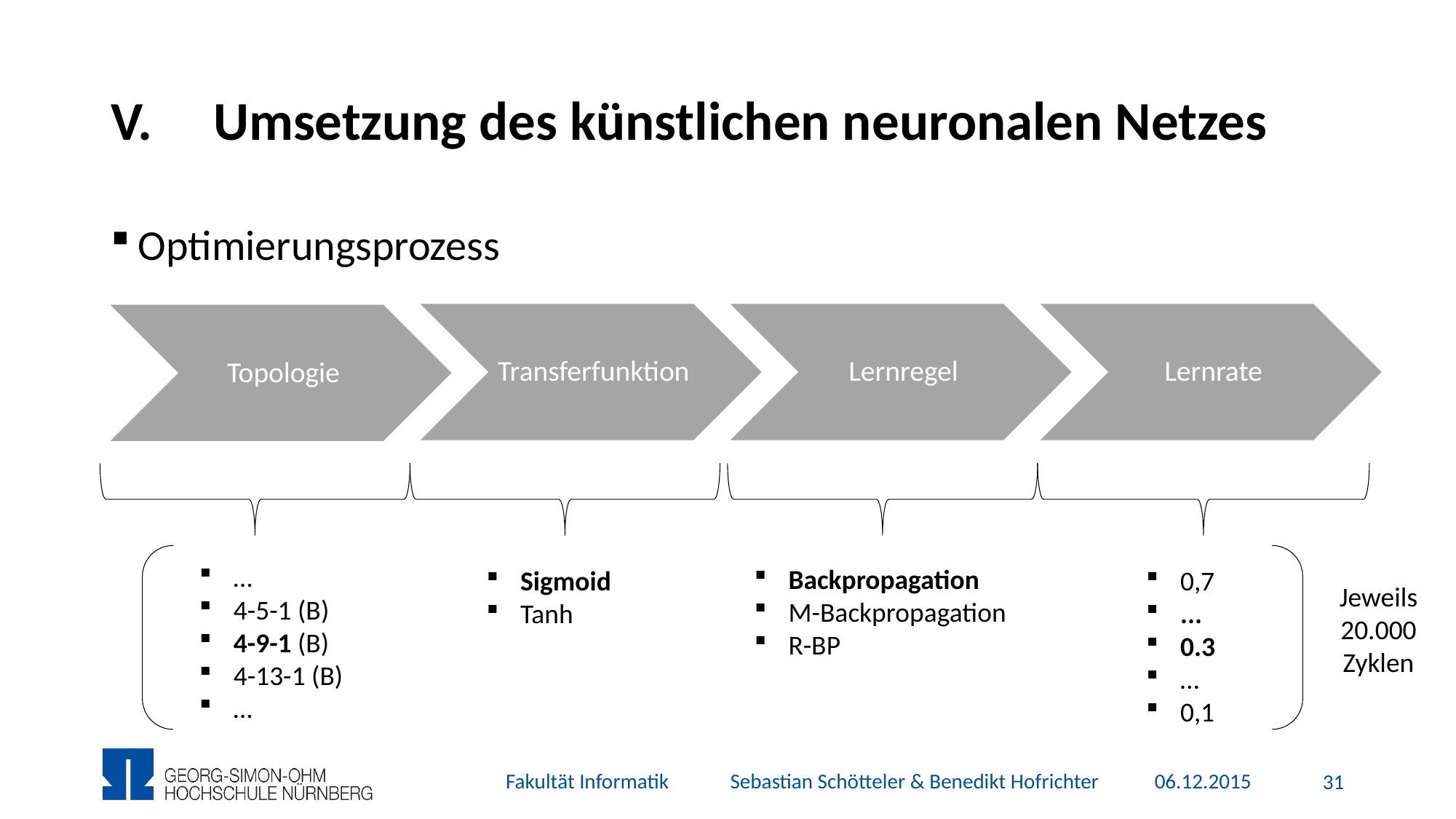

Topologie
Transferfunktion
Lernregel
Lernrate
# Umsetzung des künstlichen neuronalen Netzes
Optimierungsprozess

…
4-5-1 (B)
4-9-1 (B)
4-13-1 (B)
…
Backpropagation
M-Backpropagation
R-BP

Sigmoid
Tanh
0,7
...
0.3
…
0,1
Jeweils 20.000 Zyklen
Fakultät Informatik             Sebastian Schötteler & Benedikt Hofrichter
06.12.2015
31